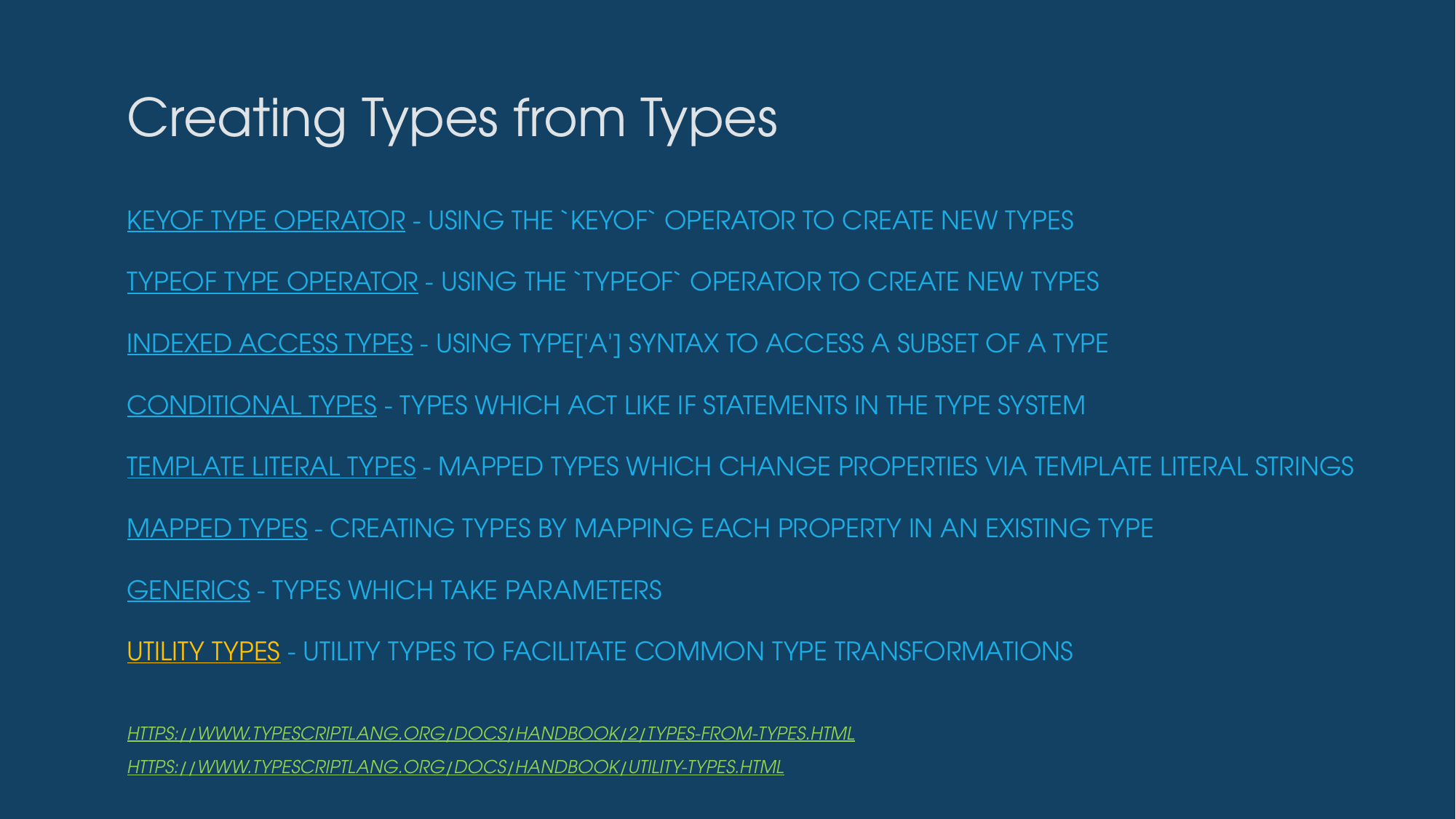

# Creating Types from Types
Keyof Type Operator - Using the `keyof` operator to create new types
Typeof Type Operator - Using the `typeof` operator to create new types
Indexed Access Types - Using Type['a'] syntax to access a subset of a type
Conditional Types - Types which act like if statements in the type system
Template Literal Types - Mapped types which change properties via template literal strings
Mapped Types - Creating types by mapping each property in an existing type
Generics - Types which take parameters
UTILITY Types - utility types to facilitate common type transformations

https://www.typescriptlang.org/docs/handbook/2/types-from-types.html
https://www.typescriptlang.org/docs/handbook/utility-types.html